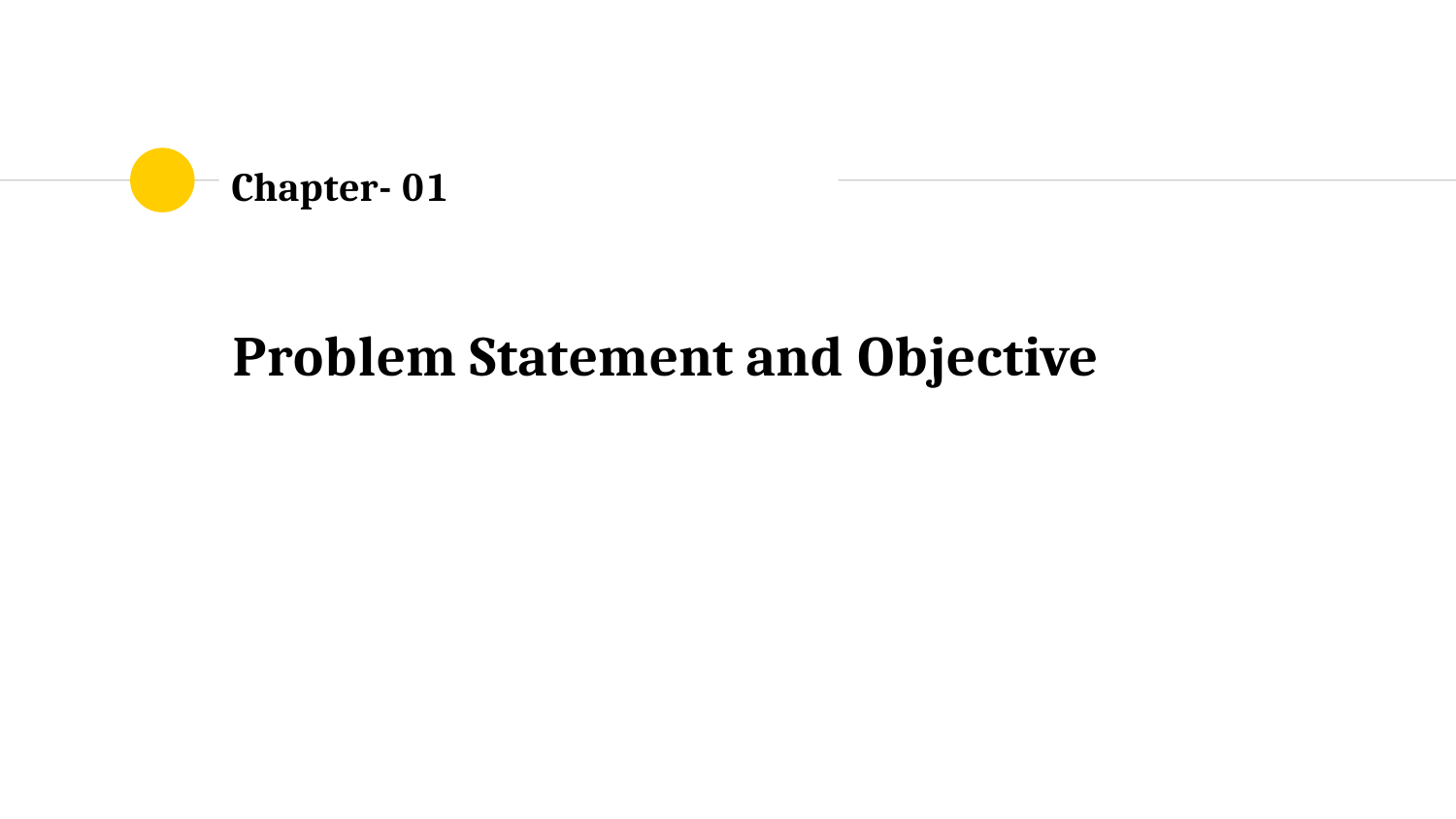

# Chapter- 01
Problem Statement and Objective